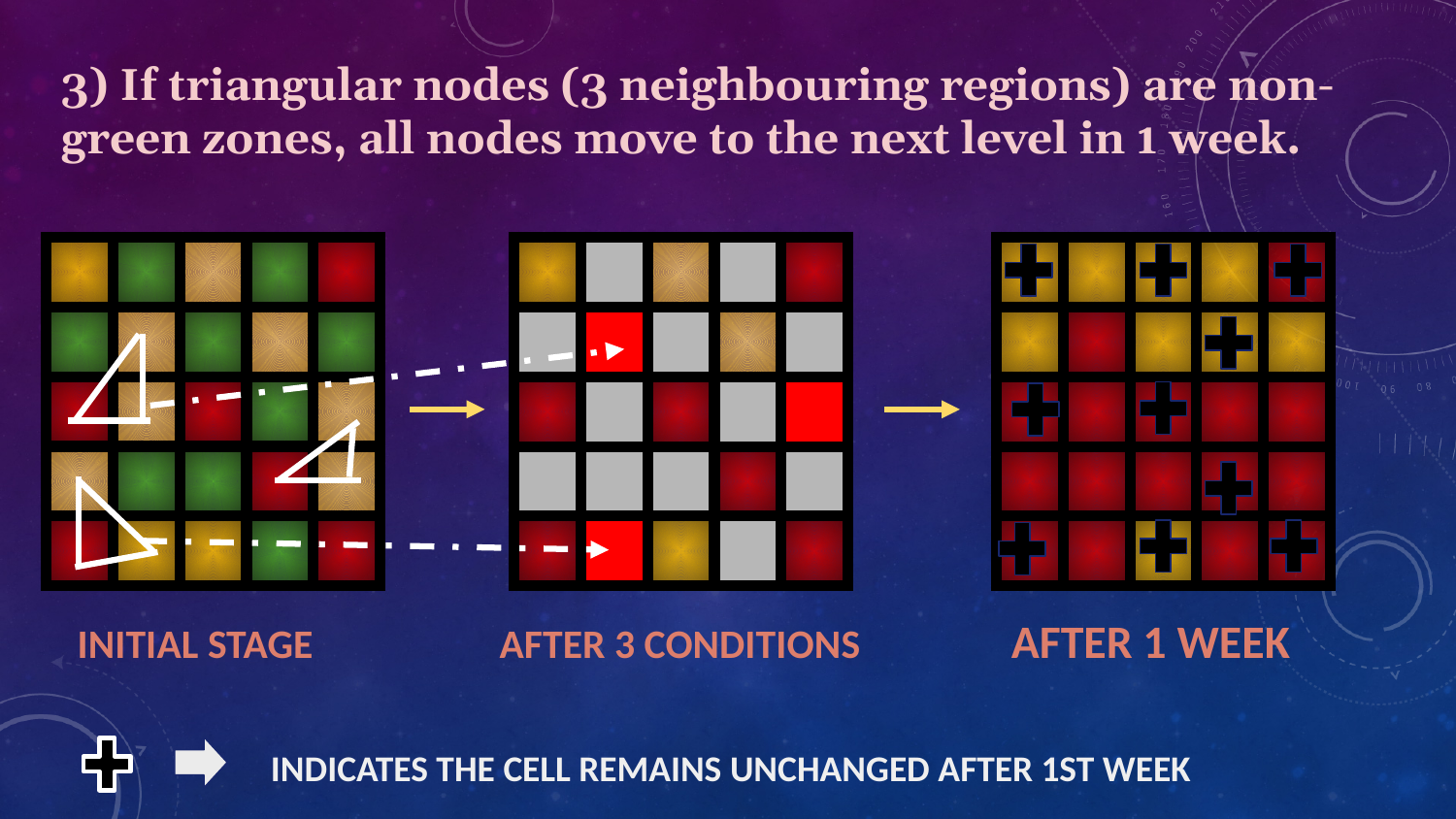

3) If triangular nodes (3 neighbouring regions) are non-green zones, all nodes move to the next level in 1 week.

|  |  |  |  |  |
| --- | --- | --- | --- | --- |
|  |  |  |  |  |
|  |  |  |  |  |
|  |  |  |  |  |
|  |  |  |  |  |
|  |  |  |  |  |
| --- | --- | --- | --- | --- |
|  |  |  |  |  |
|  |  |  |  |  |
|  |  |  |  |  |
|  |  |  |  |  |
|  |  |  |  |  |
| --- | --- | --- | --- | --- |
|  |  |  |  |  |
|  |  |  |  |  |
|  |  |  |  |  |
|  |  |  |  |  |

AFTER 1 WEEK

INITIAL STAGE
AFTER 3 CONDITIONS

 INDICATES THE CELL REMAINS UNCHANGED AFTER 1ST WEEK